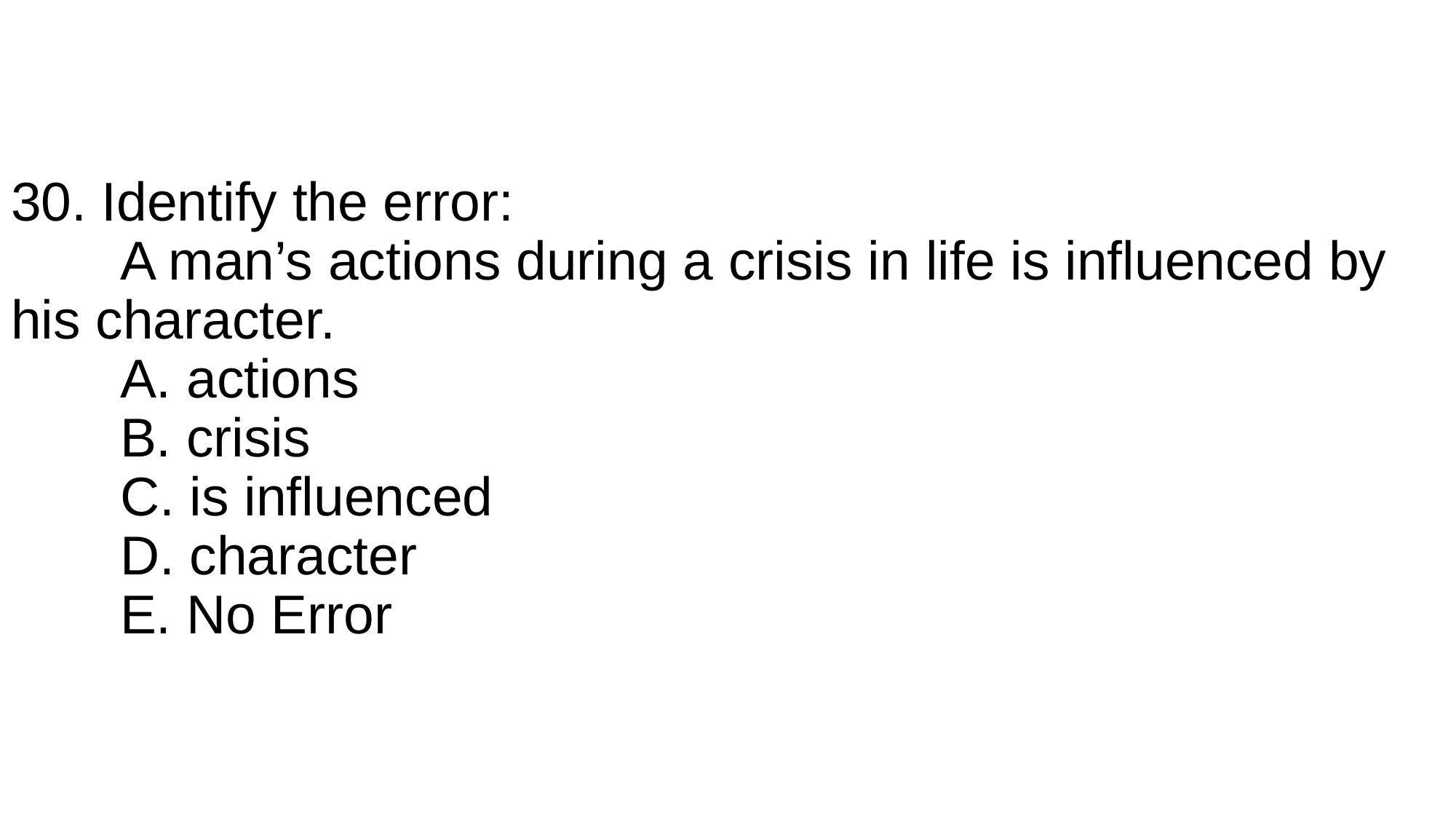

# 30. Identify the error: A man’s actions during a crisis in life is influenced by 	his character. A. actions B. crisis C. is influenced D. character E. No Error